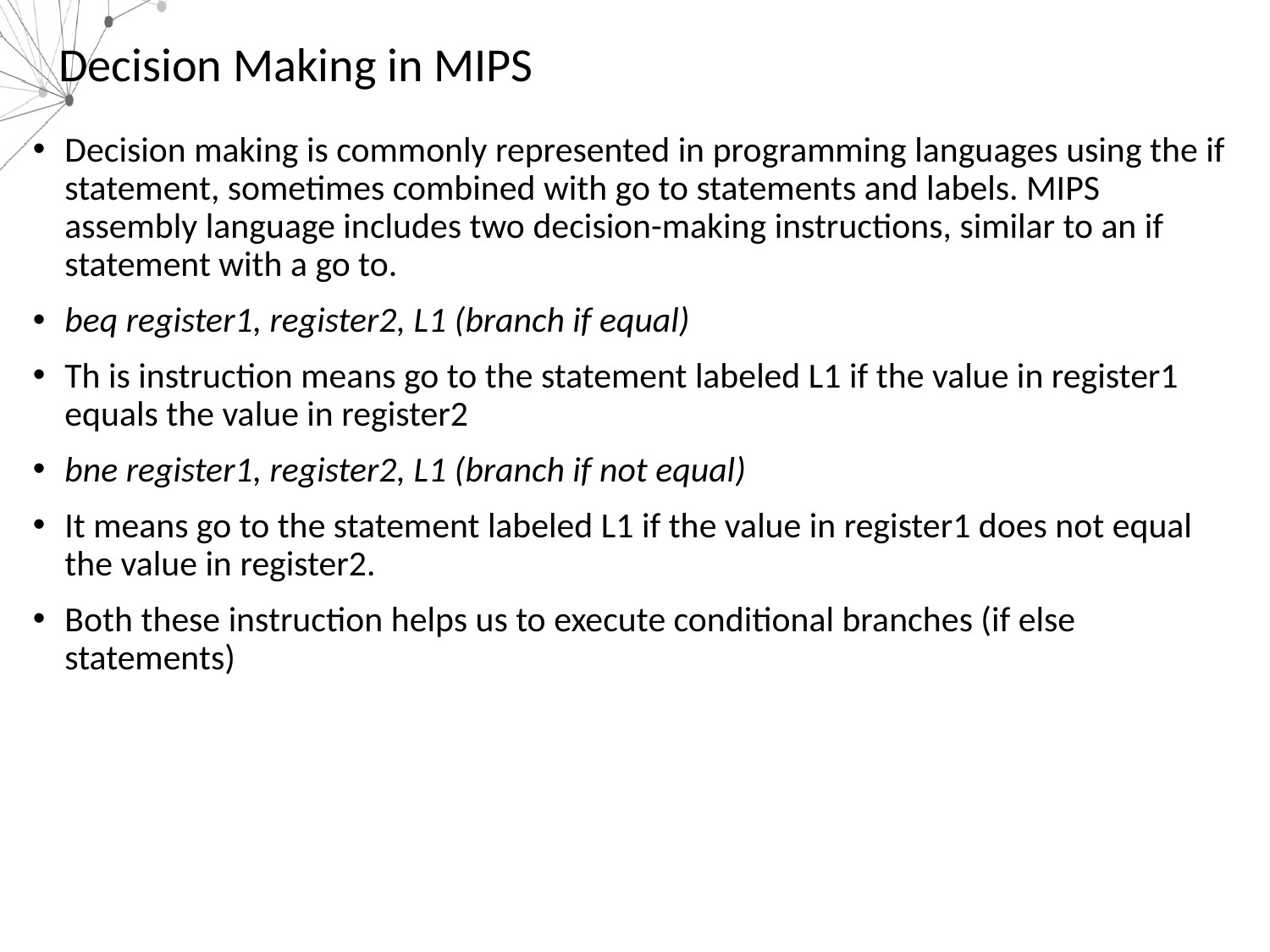

# Decision Making in MIPS
Decision making is commonly represented in programming languages using the if statement, sometimes combined with go to statements and labels. MIPS assembly language includes two decision-making instructions, similar to an if statement with a go to.
beq register1, register2, L1 (branch if equal)
Th is instruction means go to the statement labeled L1 if the value in register1 equals the value in register2
bne register1, register2, L1 (branch if not equal)
It means go to the statement labeled L1 if the value in register1 does not equal the value in register2.
Both these instruction helps us to execute conditional branches (if else statements)